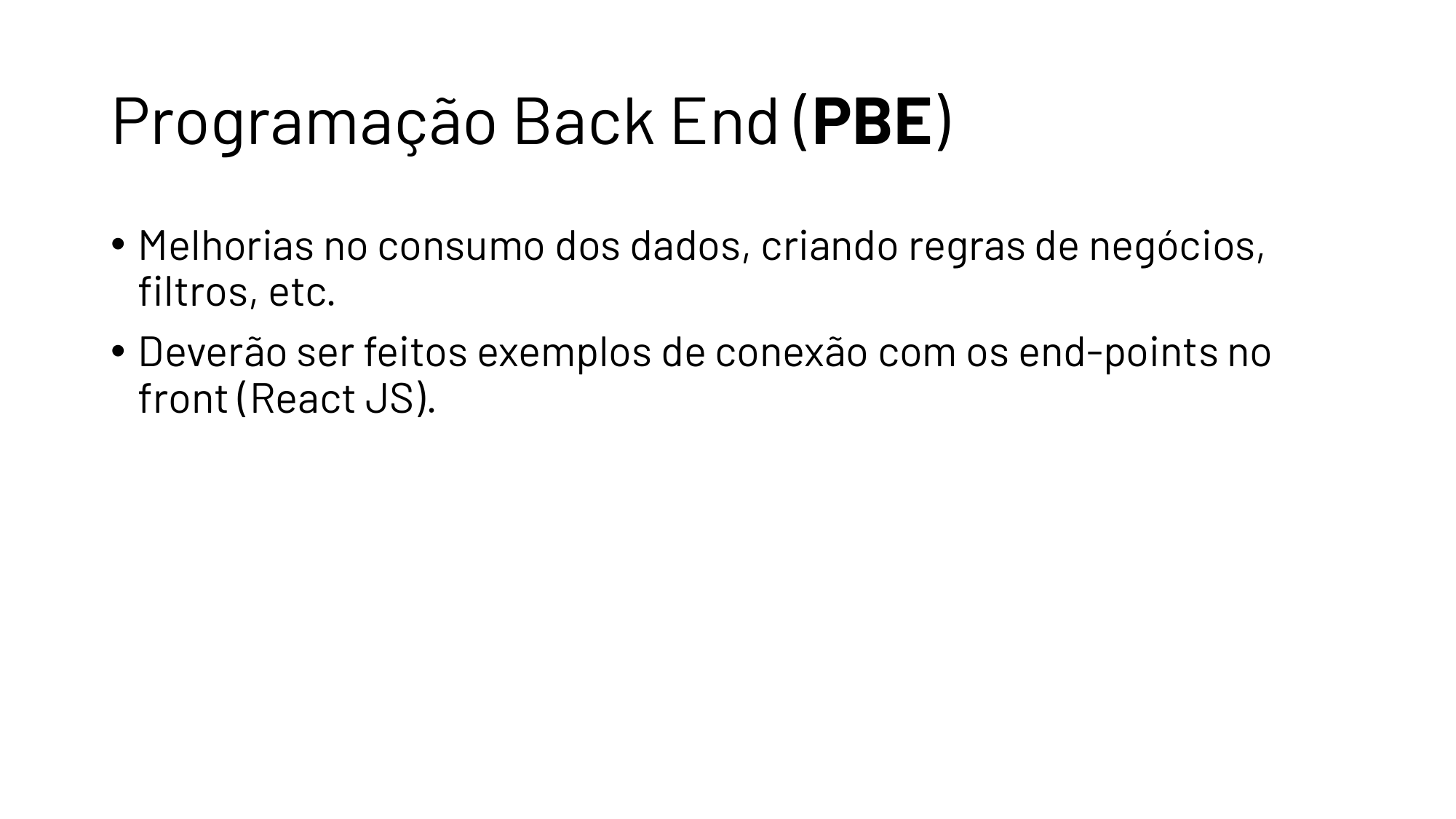

# Programação Back End (PBE)
Melhorias no consumo dos dados, criando regras de negócios, filtros, etc.
Deverão ser feitos exemplos de conexão com os end-points no front (React JS).